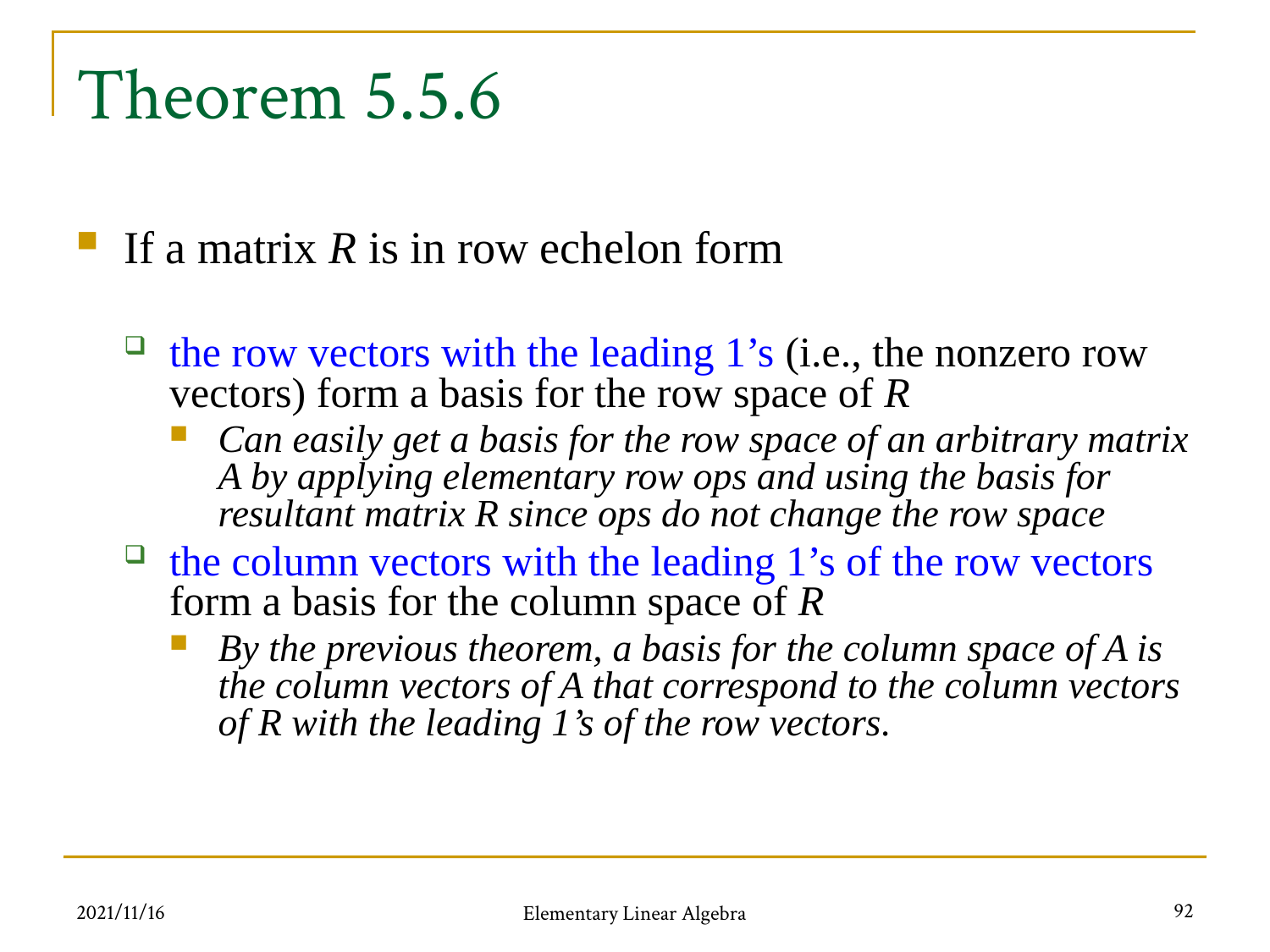

# Theorem 5.5.6
If a matrix R is in row echelon form

the row vectors with the leading 1’s (i.e., the nonzero row vectors) form a basis for the row space of R
Can easily get a basis for the row space of an arbitrary matrix A by applying elementary row ops and using the basis for resultant matrix R since ops do not change the row space
the column vectors with the leading 1’s of the row vectors form a basis for the column space of R
By the previous theorem, a basis for the column space of A is the column vectors of A that correspond to the column vectors of R with the leading 1’s of the row vectors.

2021/11/16
92
Elementary Linear Algebra